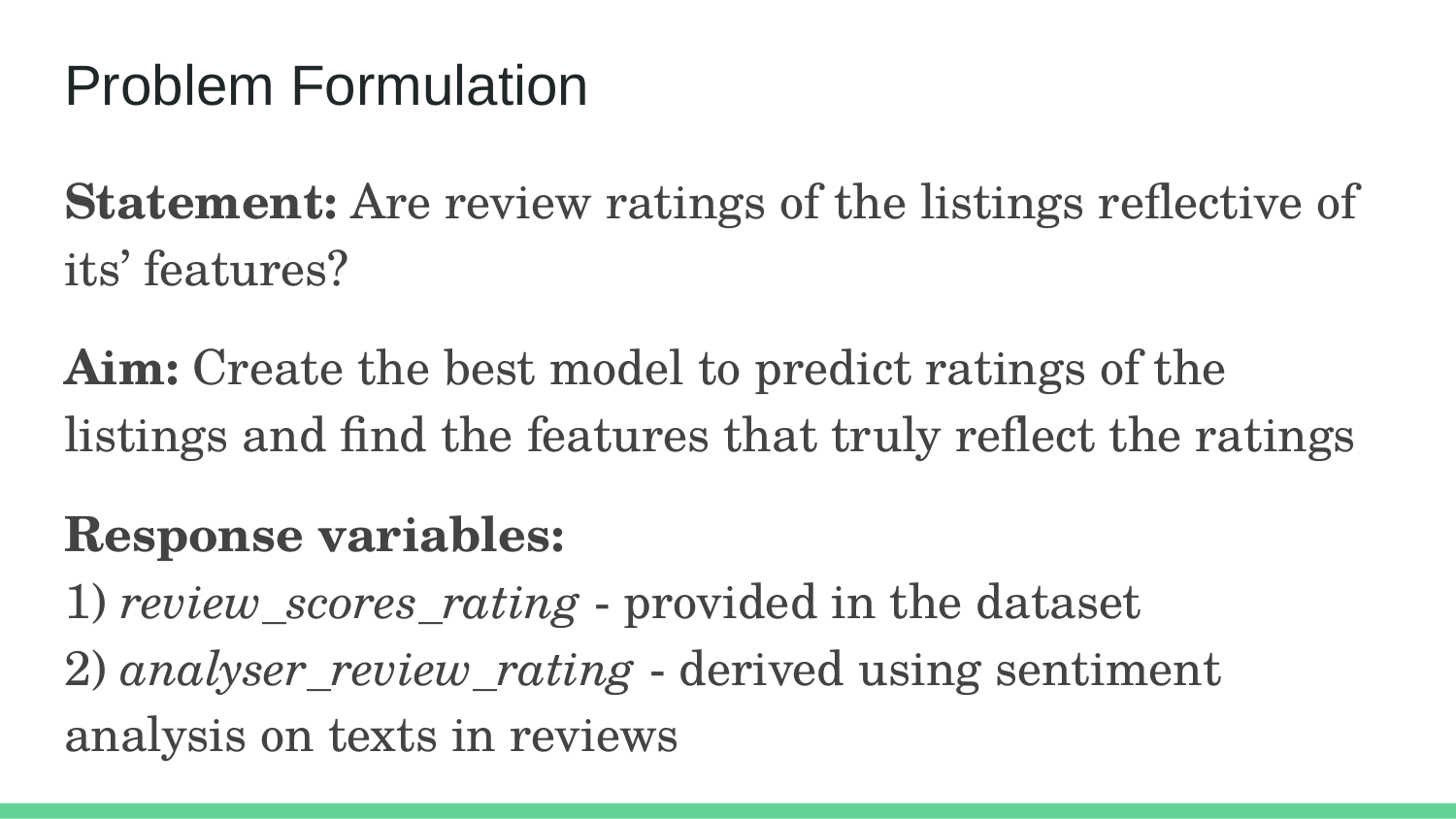

# Problem Formulation
Statement: Are review ratings of the listings reflective of its’ features?
Aim: Create the best model to predict ratings of the listings and find the features that truly reflect the ratings
Response variables:
1) review_scores_rating - provided in the dataset
2) analyser_review_rating - derived using sentiment analysis on texts in reviews